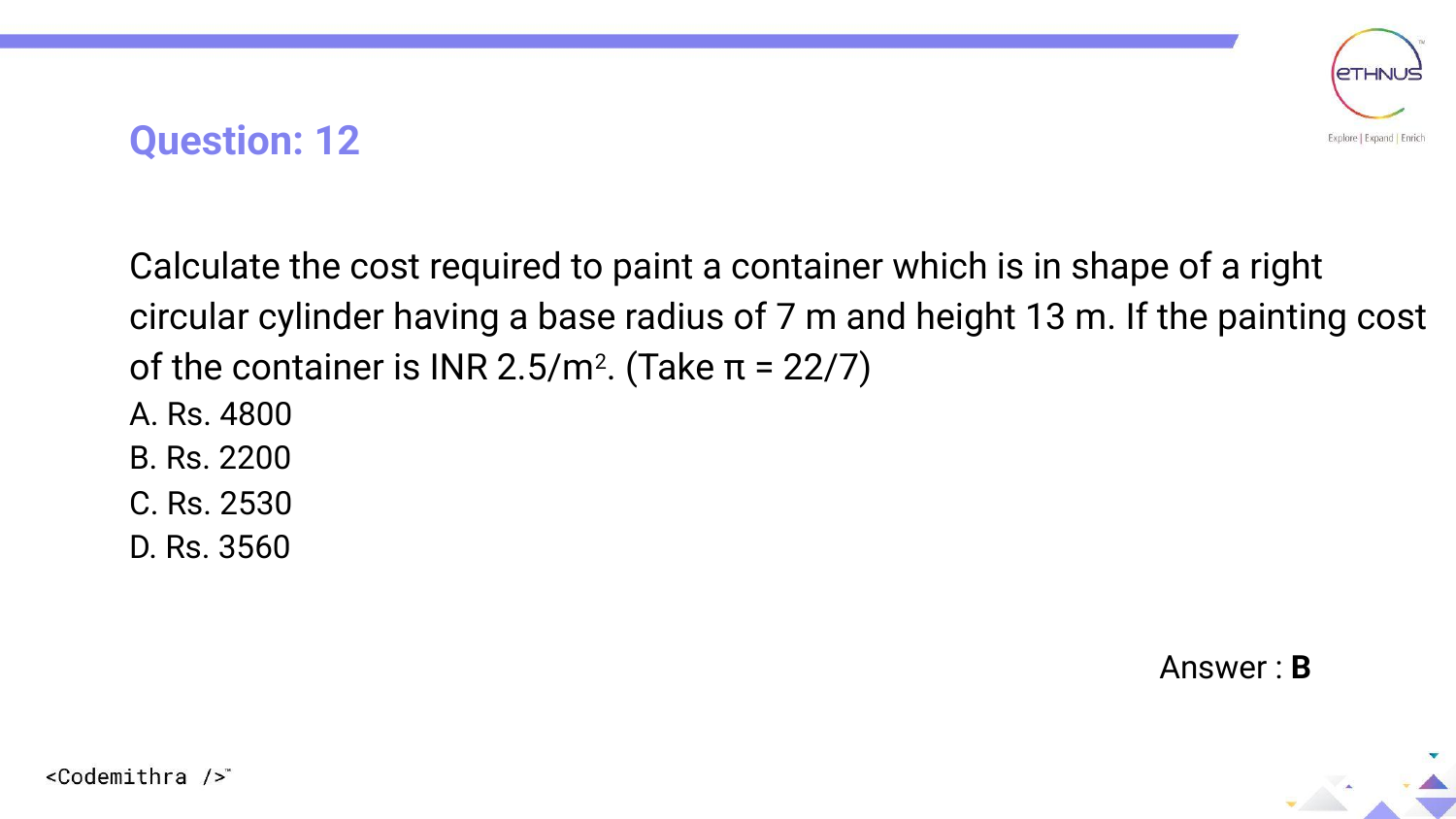

Question: 12
Calculate the cost required to paint a container which is in shape of a right circular cylinder having a base radius of 7 m and height 13 m. If the painting cost of the container is INR 2.5/m2. (Take π = 22/7)
A. Rs. 4800
B. Rs. 2200
C. Rs. 2530
D. Rs. 3560

Answer : B